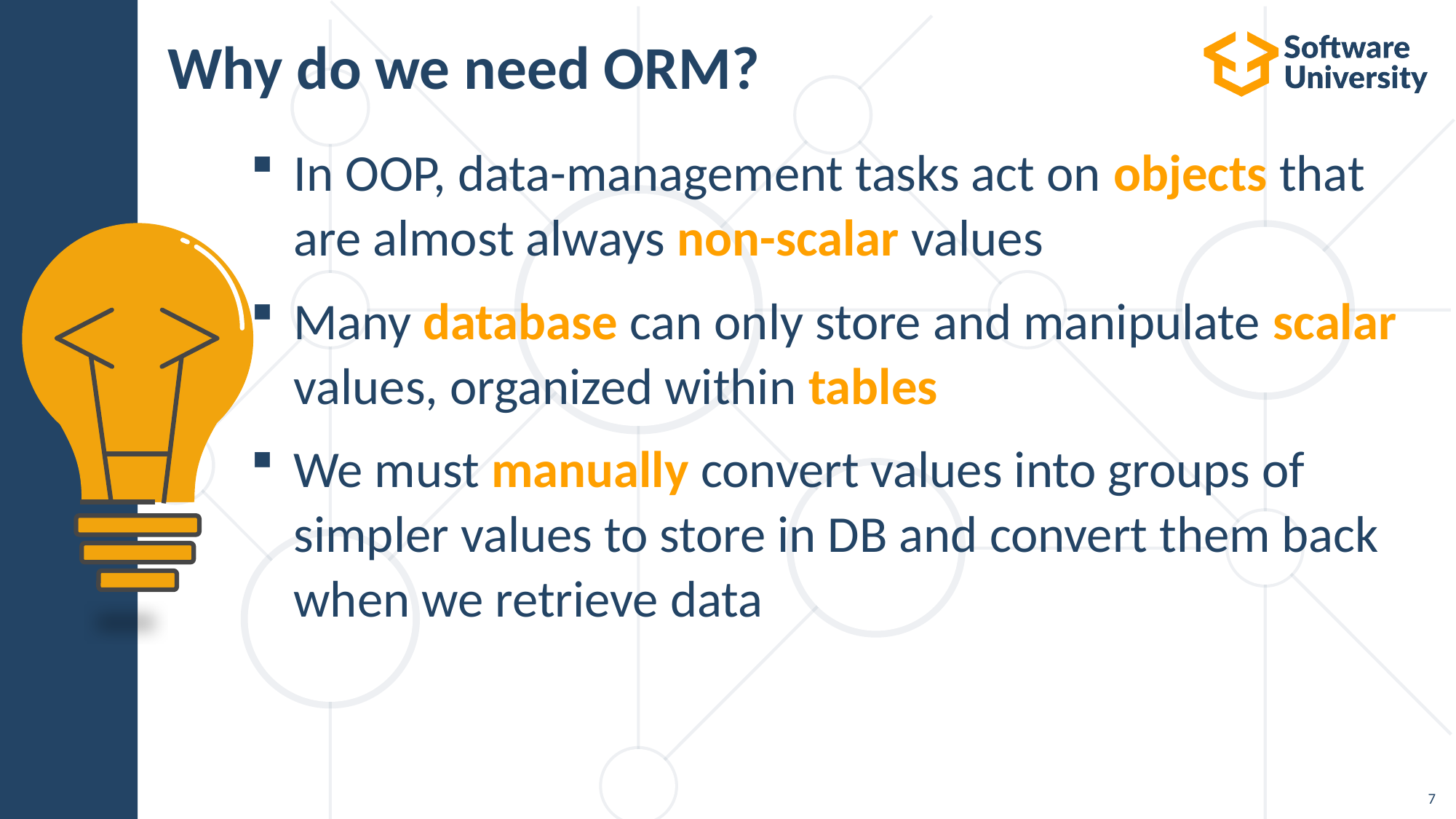

# Why do we need ORM?
In OOP, data-management tasks act on objects that are almost always non-scalar values
Many database can only store and manipulate scalar values, organized within tables
We must manually convert values into groups of simpler values to store in DB and convert them back when we retrieve data
7